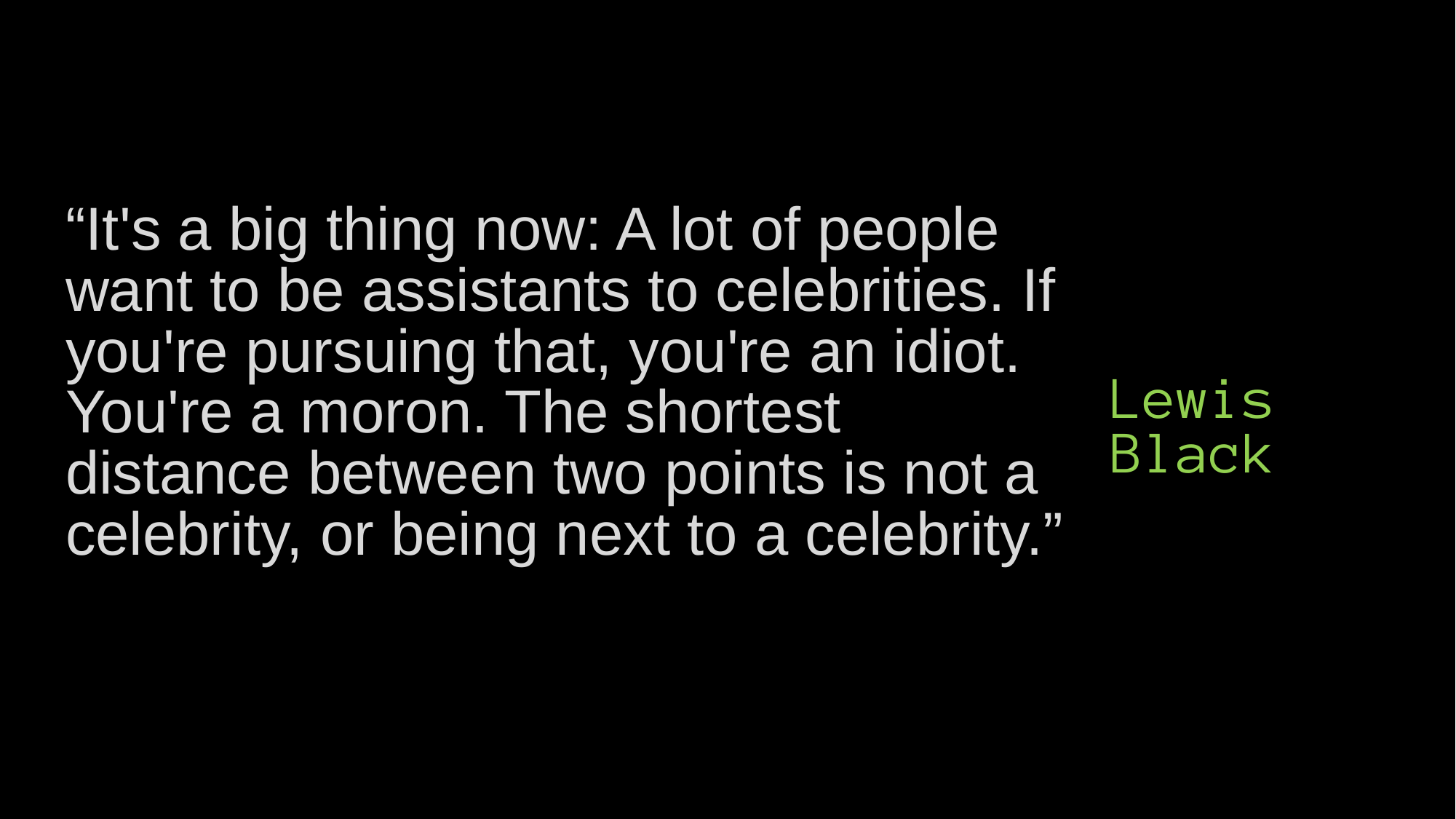

“It's a big thing now: A lot of people want to be assistants to celebrities. If you're pursuing that, you're an idiot. You're a moron. The shortest distance between two points is not a celebrity, or being next to a celebrity.”
# Lewis Black